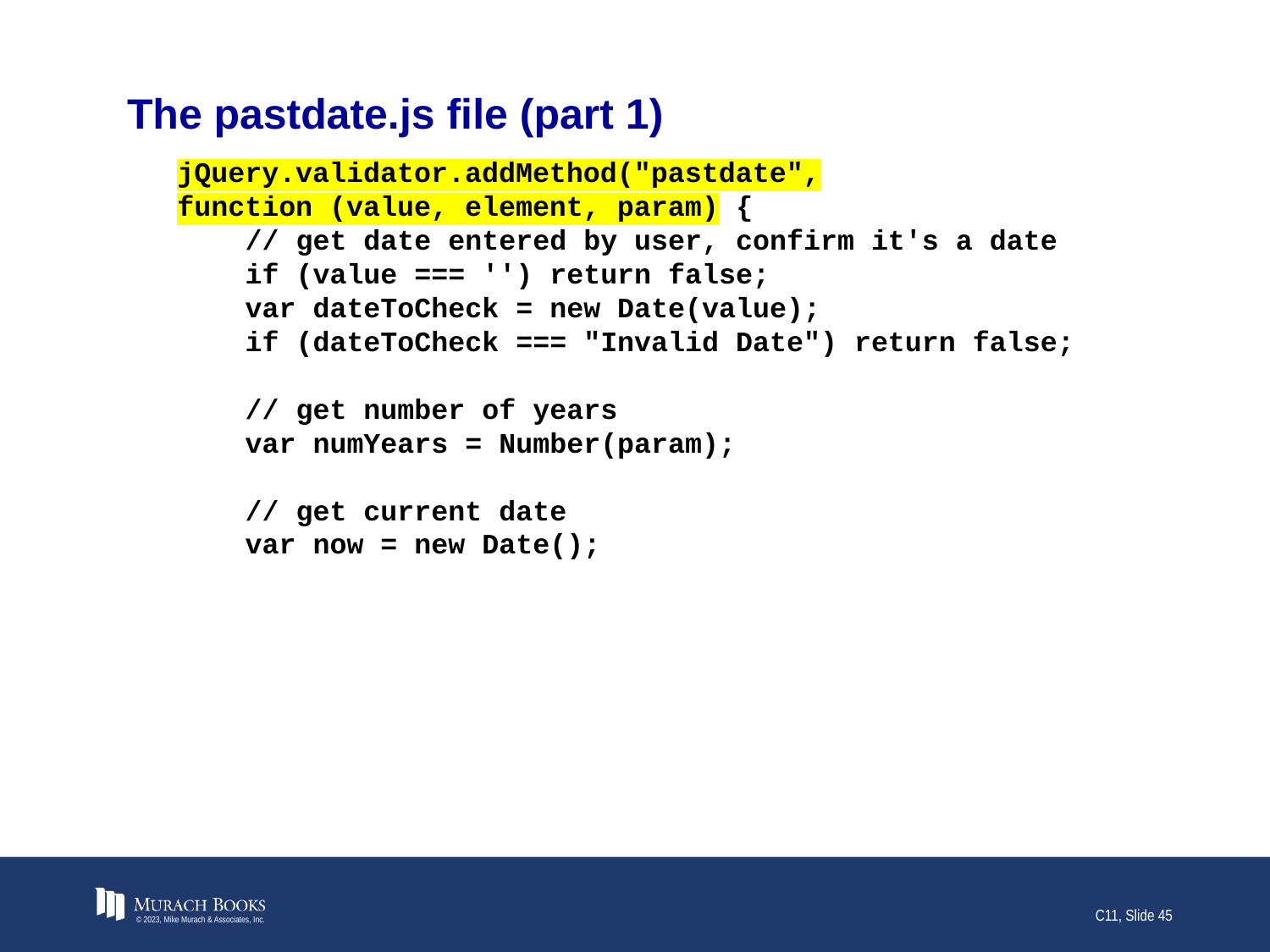

# The pastdate.js file (part 1)
jQuery.validator.addMethod("pastdate",
function (value, element, param) {
    // get date entered by user, confirm it's a date
    if (value === '') return false;
    var dateToCheck = new Date(value);
    if (dateToCheck === "Invalid Date") return false;

    // get number of years
    var numYears = Number(param);

    // get current date
    var now = new Date();

© 2023, Mike Murach & Associates, Inc.

C11, Slide 45